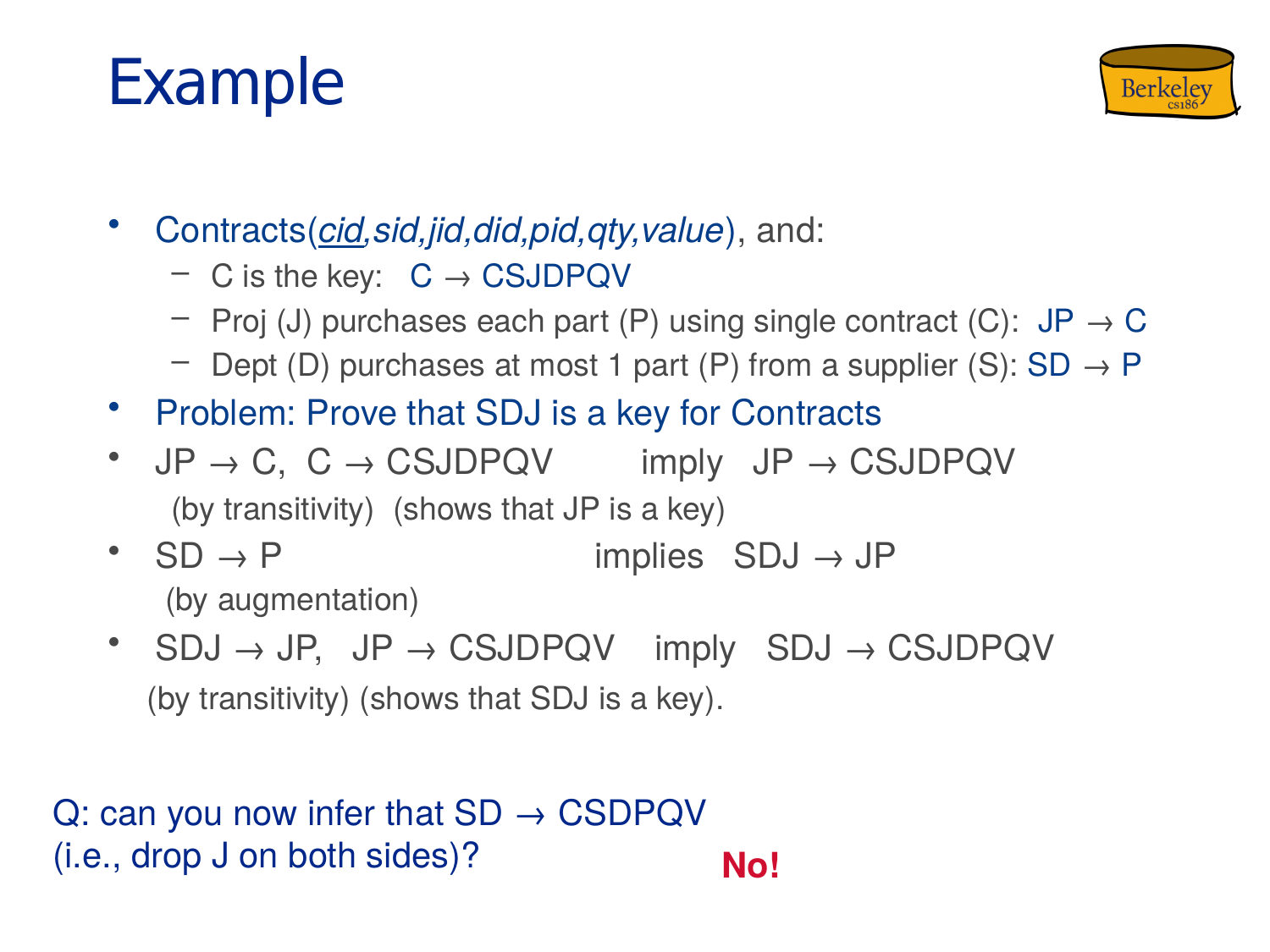

# Example
Contracts(cid,sid,jid,did,pid,qty,value), and:
C is the key:   C → CSJDPQV
Proj (J) purchases each part (P) using single contract (C):  JP → C
Dept (D) purchases at most 1 part (P) from a supplier (S): SD → P
Problem: Prove that SDJ is a key for Contracts
JP → C,  C → CSJDPQV         imply   JP → CSJDPQV
(by transitivity)  (shows that JP is a key)
SD → P                                implies   SDJ → JP
 (by augmentation)
SDJ → JP,   JP → CSJDPQV    imply   SDJ → CSJDPQV
    (by transitivity) (shows that SDJ is a key).
Q: can you now infer that SD → CSDPQV
(i.e., drop J on both sides)?
No!